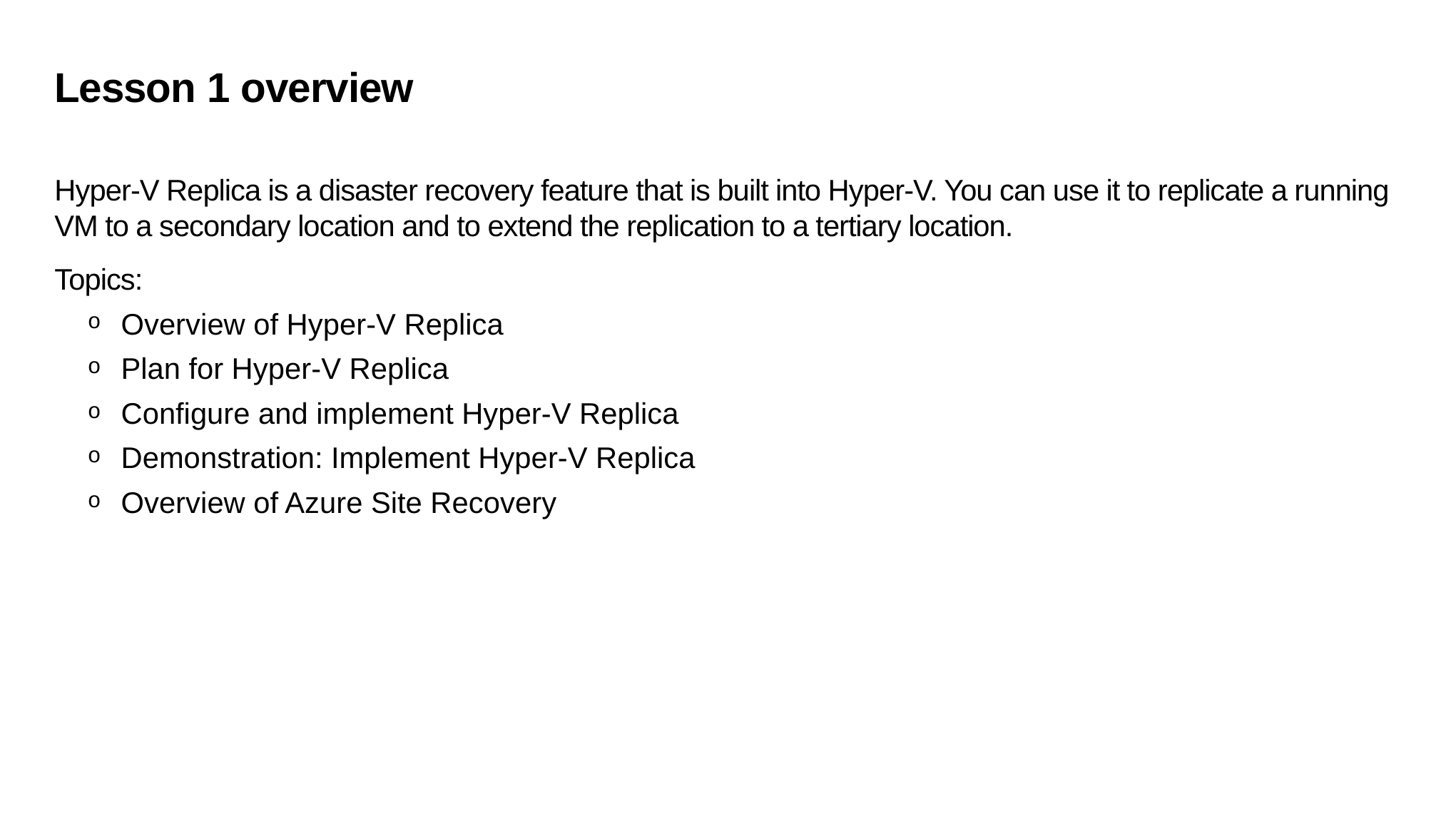

# Lesson 1 overview
Hyper-V Replica is a disaster recovery feature that is built into Hyper-V. You can use it to replicate a running VM to a secondary location and to extend the replication to a tertiary location.
Topics:
Overview of Hyper-V Replica
Plan for Hyper-V Replica
Configure and implement Hyper-V Replica
Demonstration: Implement Hyper-V Replica
Overview of Azure Site Recovery